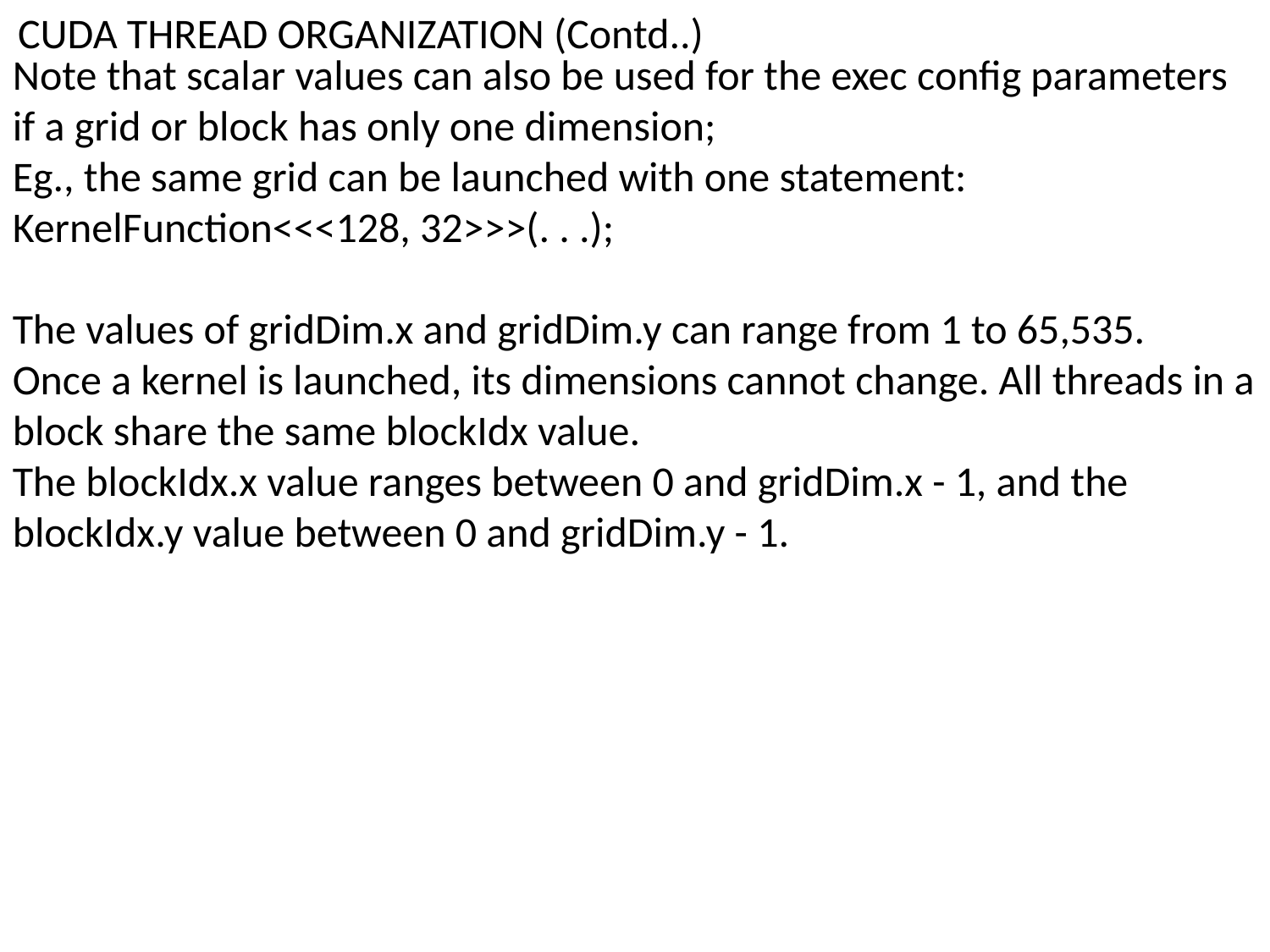

CUDA THREAD ORGANIZATION (Contd..)
Note that scalar values can also be used for the exec config parameters if a grid or block has only one dimension;
Eg., the same grid can be launched with one statement:
KernelFunction<<<128, 32>>>(. . .);

The values of gridDim.x and gridDim.y can range from 1 to 65,535.
Once a kernel is launched, its dimensions cannot change. All threads in a block share the same blockIdx value.
The blockIdx.x value ranges between 0 and gridDim.x - 1, and the
blockIdx.y value between 0 and gridDim.y - 1.